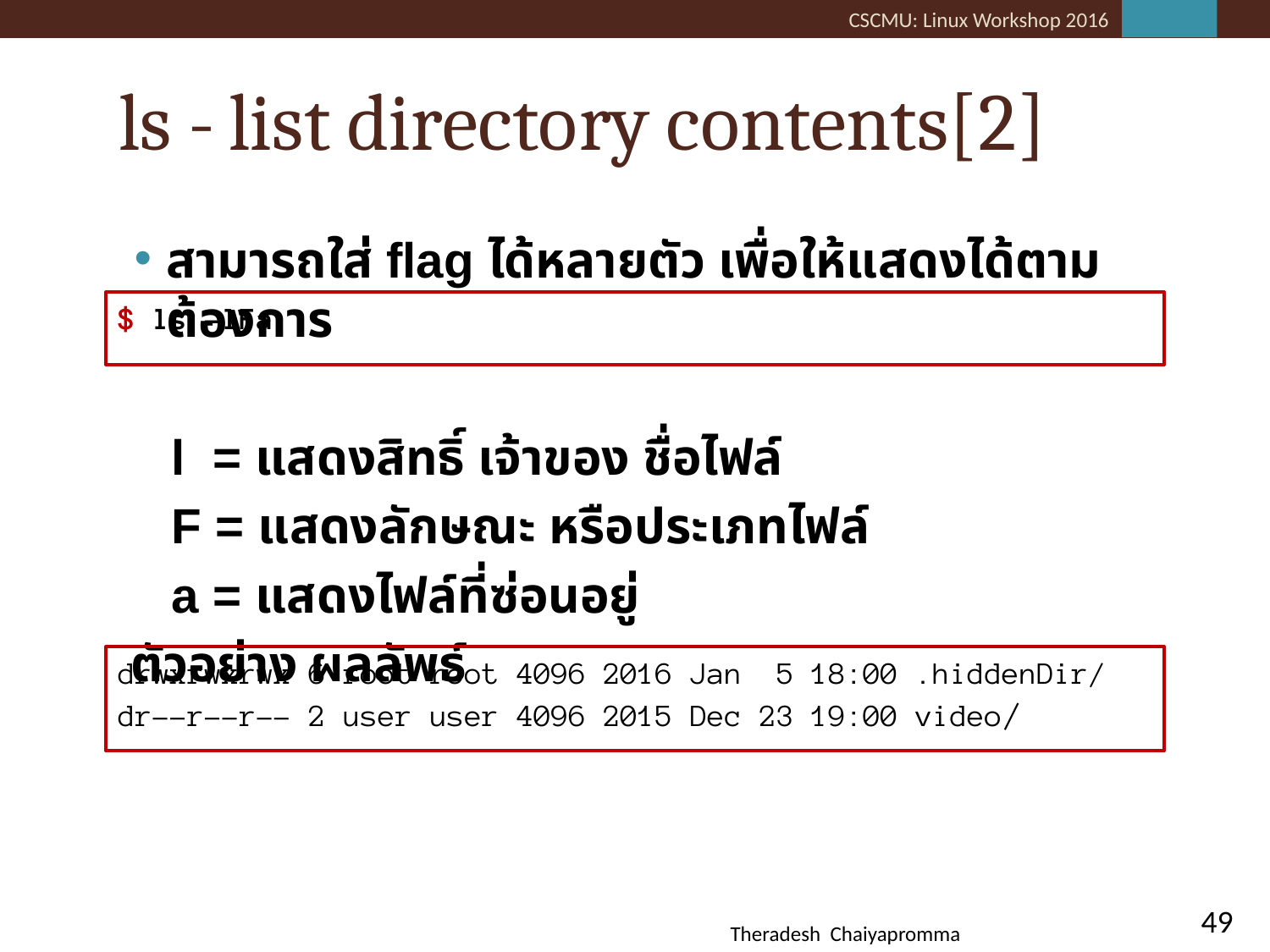

# ls - list directory contents[2]
สามารถใส่ flag ได้หลายตัว เพื่อให้แสดงได้ตามต้องการ

   l  = แสดงสิทธิ์ เจ้าของ ชื่อไฟล์
   F = แสดงลักษณะ หรือประเภทไฟล์
   a = แสดงไฟล์ที่ซ่อนอยู่
ตัวอย่าง ผลลัพธ์
$ ls -lFa
drwxrwxrwx 6 root root 4096 2016 Jan  5 18:00 .hiddenDir/
dr--r--r-- 2 user user 4096 2015 Dec 23 19:00 video/
49
Theradesh  Chaiyapromma